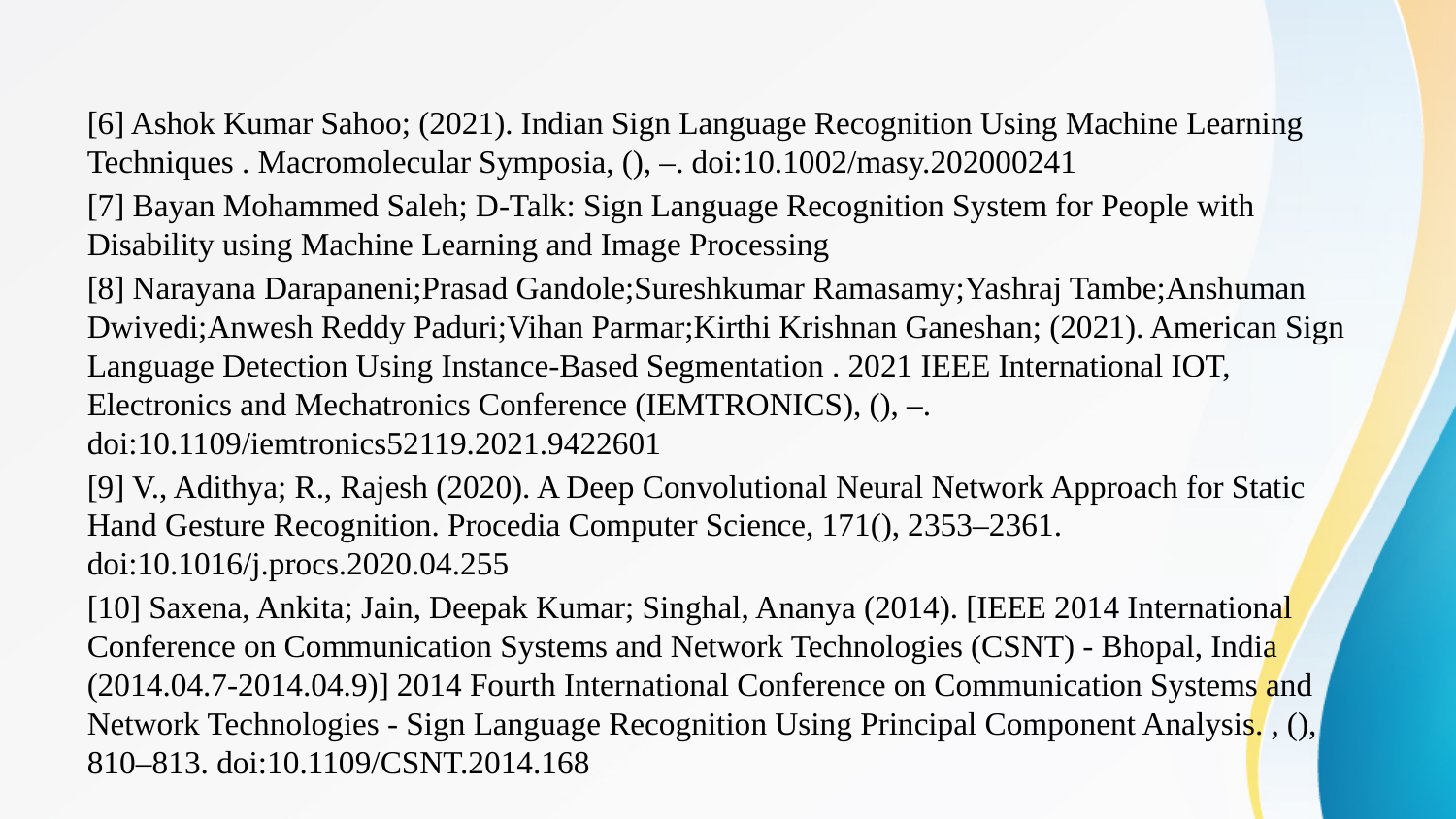

[6] Ashok Kumar Sahoo; (2021). Indian Sign Language Recognition Using Machine Learning Techniques . Macromolecular Symposia, (), –. doi:10.1002/masy.202000241
[7] Bayan Mohammed Saleh; D-Talk: Sign Language Recognition System for People with Disability using Machine Learning and Image Processing
[8] Narayana Darapaneni;Prasad Gandole;Sureshkumar Ramasamy;Yashraj Tambe;Anshuman Dwivedi;Anwesh Reddy Paduri;Vihan Parmar;Kirthi Krishnan Ganeshan; (2021). American Sign Language Detection Using Instance-Based Segmentation . 2021 IEEE International IOT, Electronics and Mechatronics Conference (IEMTRONICS), (), –. doi:10.1109/iemtronics52119.2021.9422601
[9] V., Adithya; R., Rajesh (2020). A Deep Convolutional Neural Network Approach for Static Hand Gesture Recognition. Procedia Computer Science, 171(), 2353–2361. doi:10.1016/j.procs.2020.04.255
[10] Saxena, Ankita; Jain, Deepak Kumar; Singhal, Ananya (2014). [IEEE 2014 International Conference on Communication Systems and Network Technologies (CSNT) - Bhopal, India (2014.04.7-2014.04.9)] 2014 Fourth International Conference on Communication Systems and Network Technologies - Sign Language Recognition Using Principal Component Analysis. , (), 810–813. doi:10.1109/CSNT.2014.168